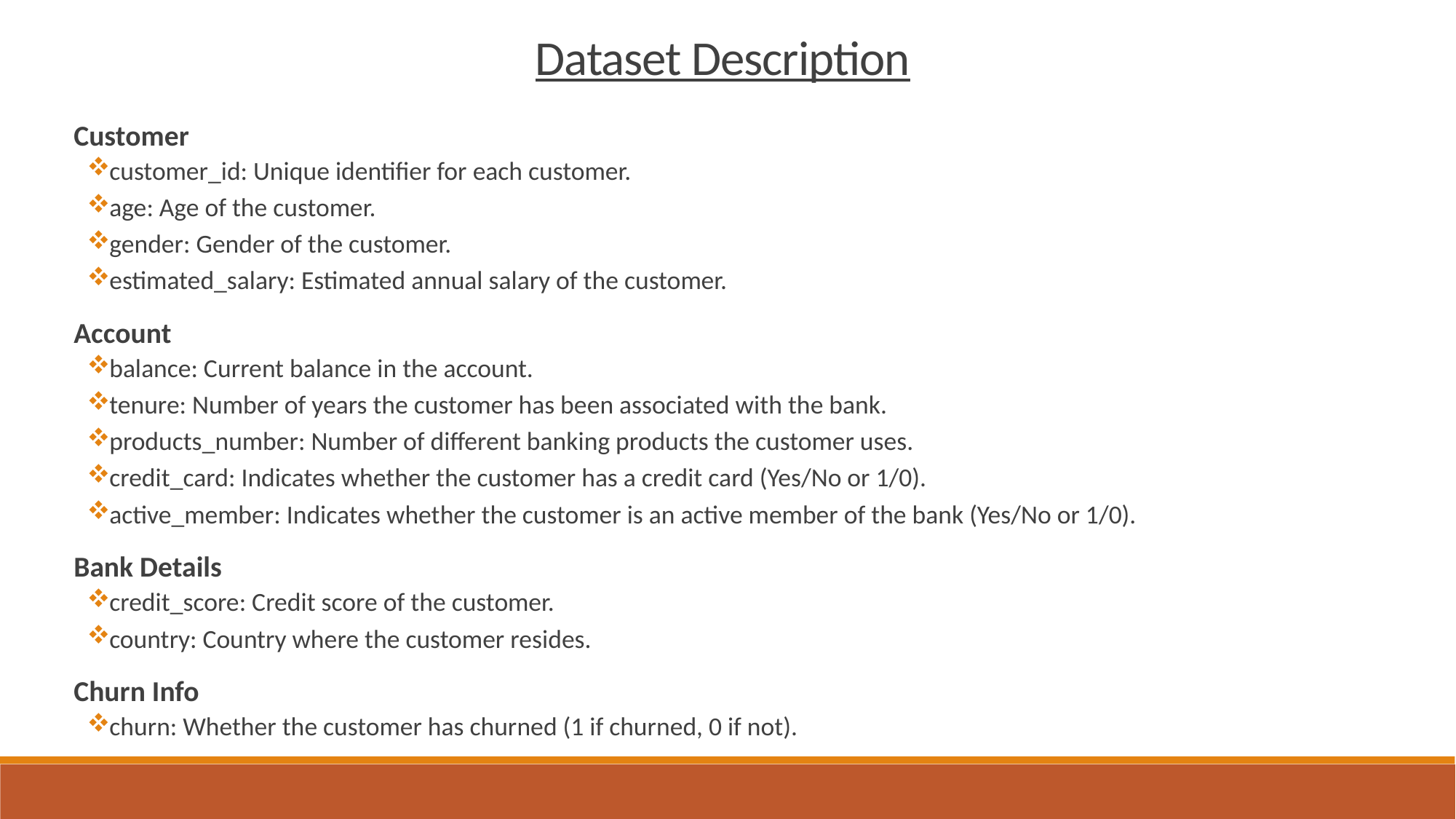

Dataset Description
Customer
customer_id: Unique identifier for each customer.
age: Age of the customer.
gender: Gender of the customer.
estimated_salary: Estimated annual salary of the customer.
Account
balance: Current balance in the account.
tenure: Number of years the customer has been associated with the bank.
products_number: Number of different banking products the customer uses.
credit_card: Indicates whether the customer has a credit card (Yes/No or 1/0).
active_member: Indicates whether the customer is an active member of the bank (Yes/No or 1/0).
Bank Details
credit_score: Credit score of the customer.
country: Country where the customer resides.
Churn Info
churn: Whether the customer has churned (1 if churned, 0 if not).